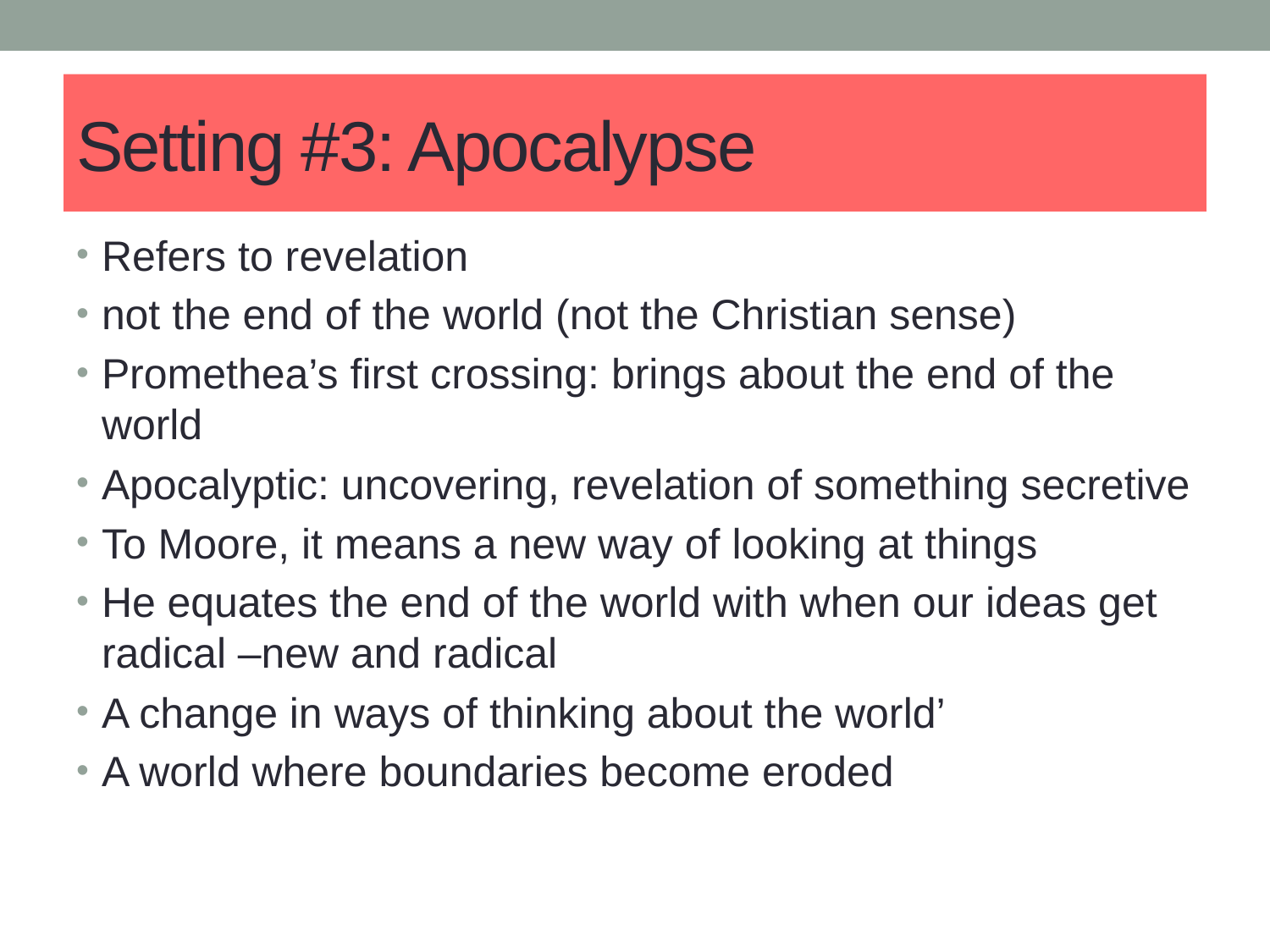

# Setting #3: Apocalypse
Refers to revelation
not the end of the world (not the Christian sense)
Promethea’s first crossing: brings about the end of the world
Apocalyptic: uncovering, revelation of something secretive
To Moore, it means a new way of looking at things
He equates the end of the world with when our ideas get radical –new and radical
A change in ways of thinking about the world’
A world where boundaries become eroded